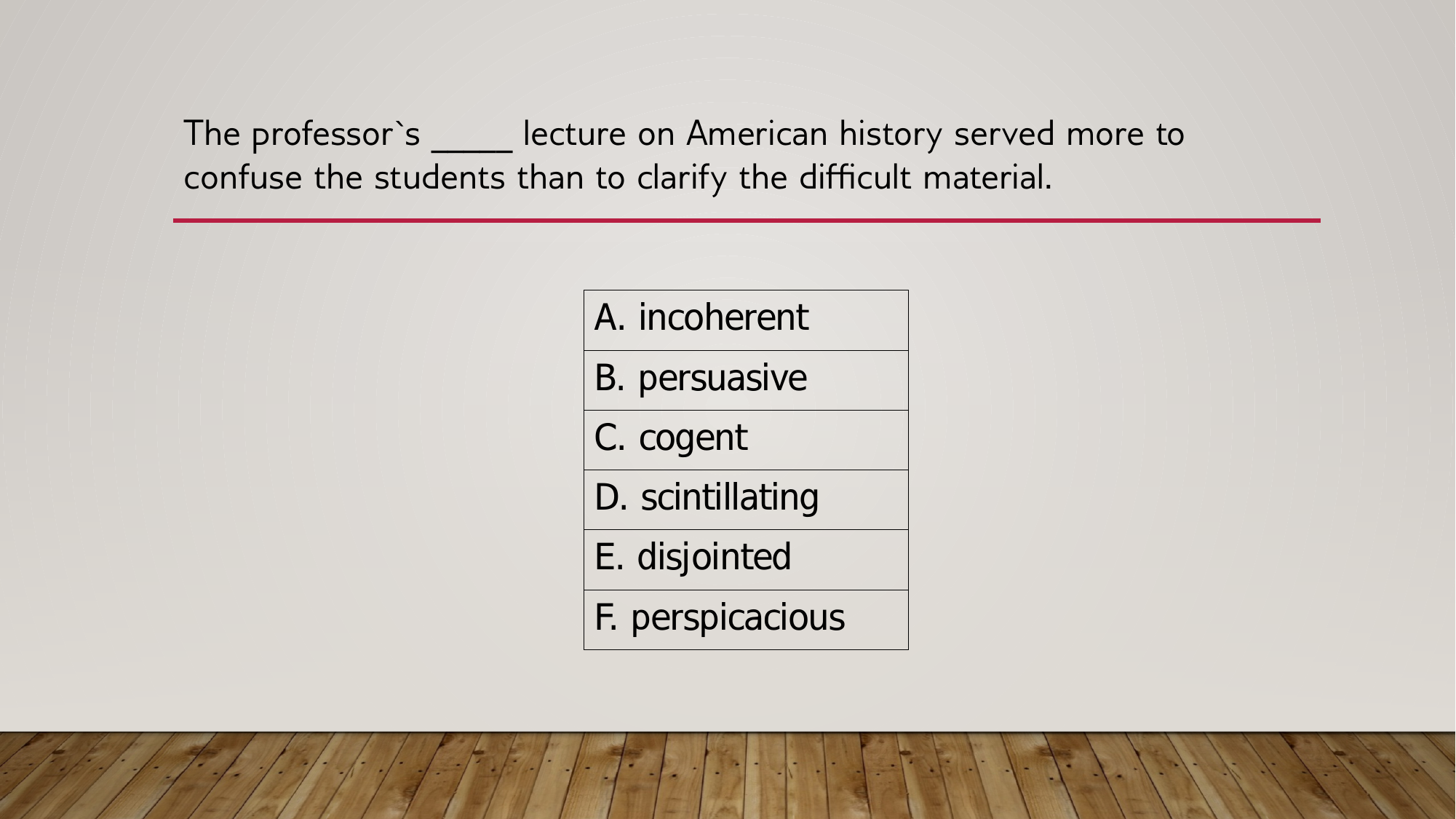

The professor`s _____ lecture on American history served more to confuse the students than to clarify the difficult material.
| A. incoherent |
| --- |
| B. persuasive |
| C. cogent |
| D. scintillating |
| E. disjointed |
| F. perspicacious |